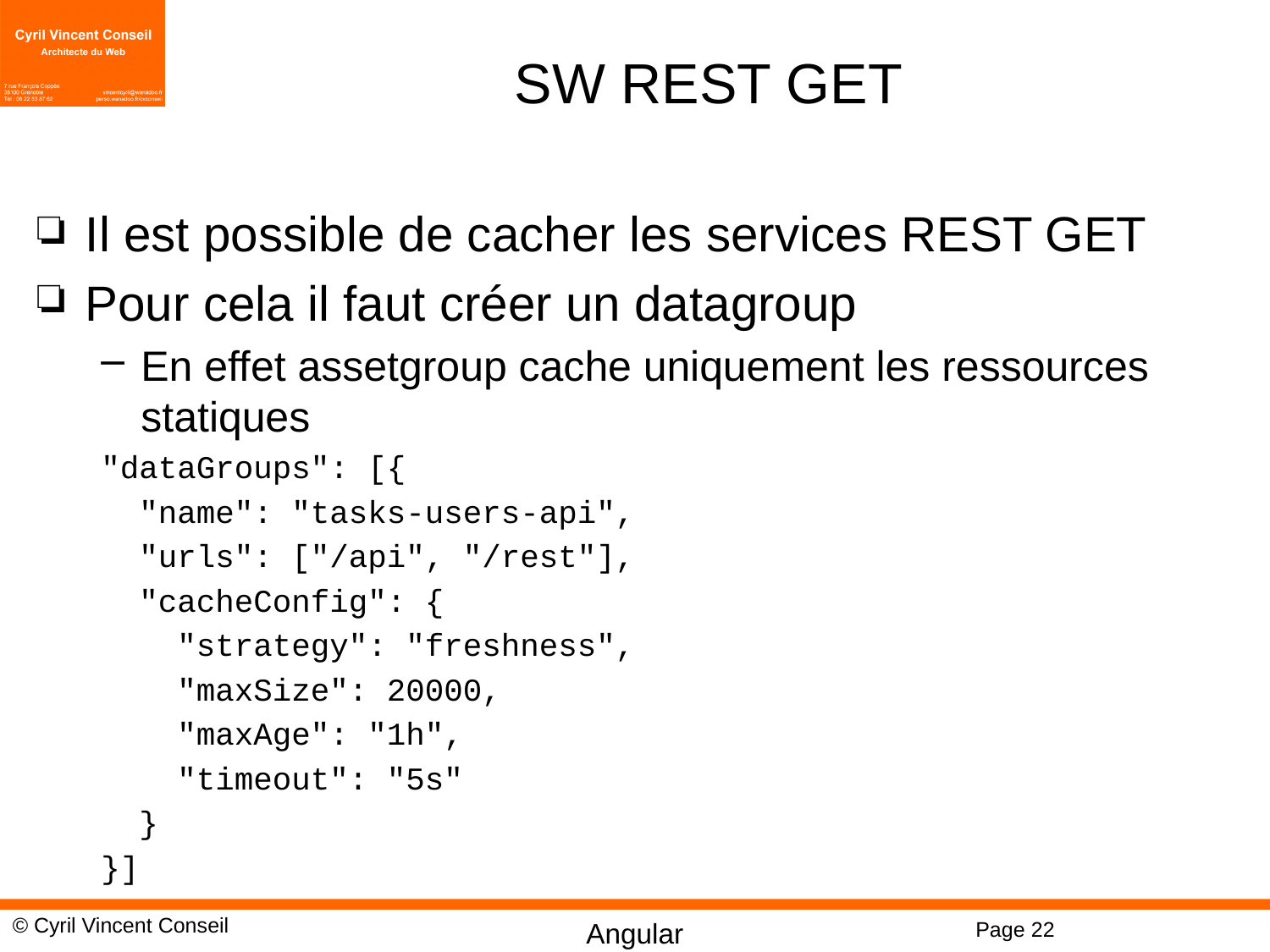

# SW REST GET
Il est possible de cacher les services REST GET
Pour cela il faut créer un datagroup
En effet assetgroup cache uniquement les ressources statiques
"dataGroups": [{
  "name": "tasks-users-api",
  "urls": ["/api", "/rest"],
  "cacheConfig": {
    "strategy": "freshness",
    "maxSize": 20000,
    "maxAge": "1h",
    "timeout": "5s"
  }
}]